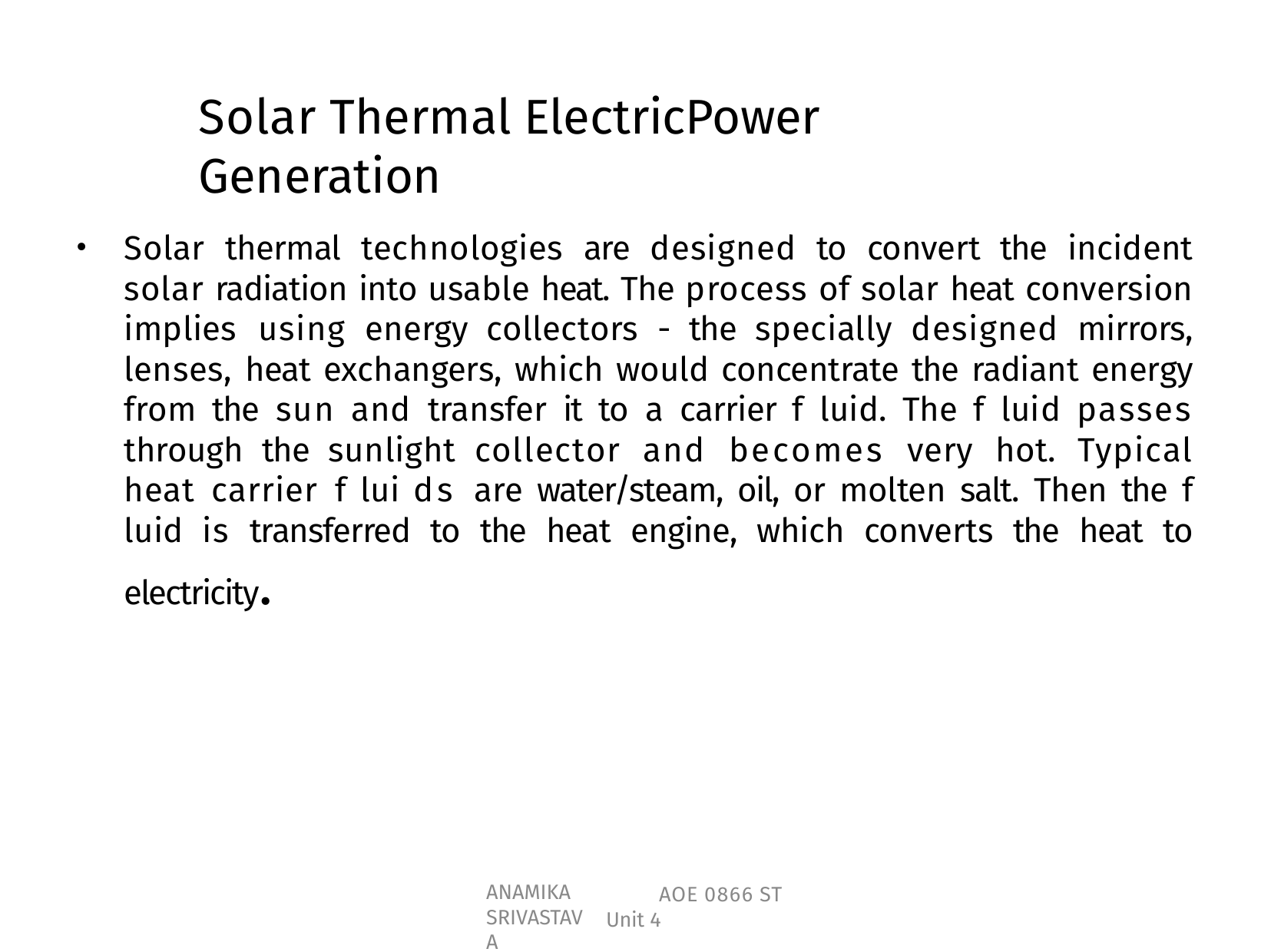

# Solar Thermal ElectricPower Generation
•
Solar thermal technologies are designed to convert the incident solar radiation into usable heat. The process of solar heat conversion implies using energy collectors - the specially designed mirrors, lenses, heat exchangers, which would concentrate the radiant energy from the sun and transfer it to a carrier f luid. The f luid passes through the sunlight collector and becomes very hot. Typical heat carrier f lui ds are water/steam, oil, or molten salt. Then the f luid is transferred to the heat engine, which converts the heat to electricity.
ANAMIKA SRIVASTAVA
AOE 0866 ST
Unit 4